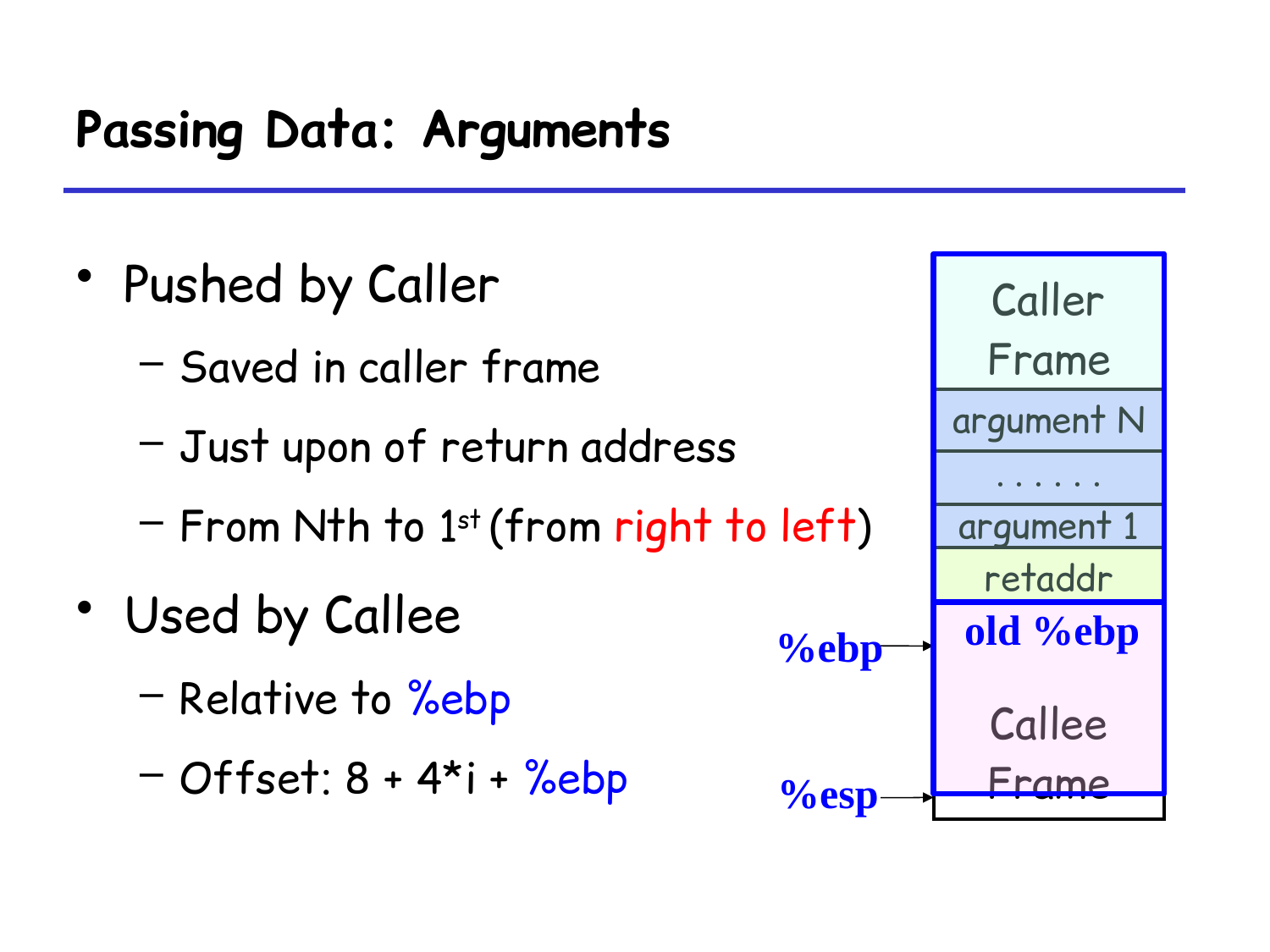

# Passing Data: Arguments
Pushed by Caller
Saved in caller frame
Just upon of return address
From Nth to 1st (from right to left)
Used by Callee
Relative to %ebp
Offset: 8 + 4*i + %ebp
| Caller Frame |
| --- |

| argument N |
| --- |
| . . . . . . |
| --- |
| argument 1 |
| --- |
| retaddr |
| --- |
old %ebp

| Callee Frame |
| --- |
%ebp

%esp

32